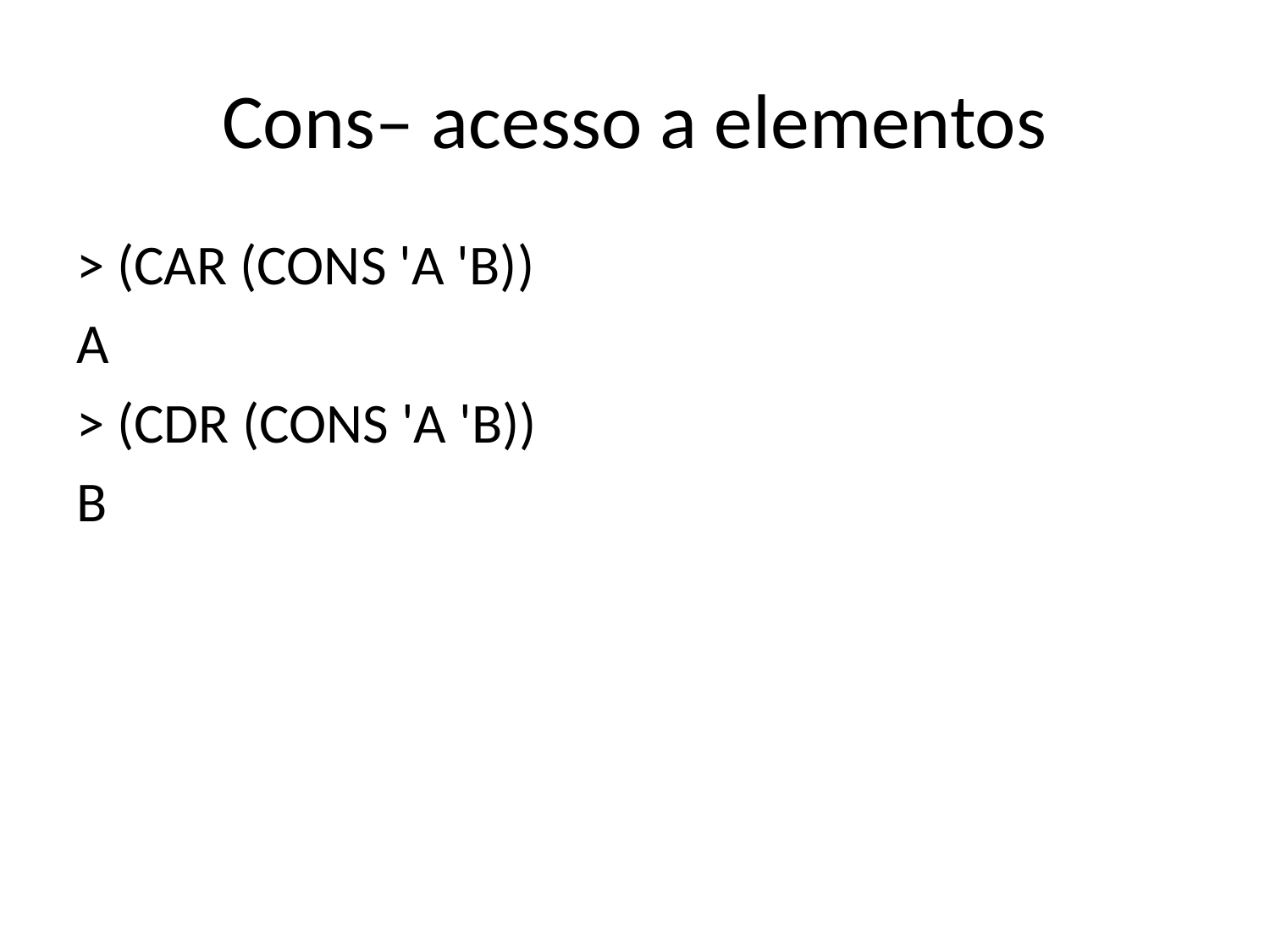

# Cons– acesso a elementos
> (CAR (CONS 'A 'B))
A
> (CDR (CONS 'A 'B))
B